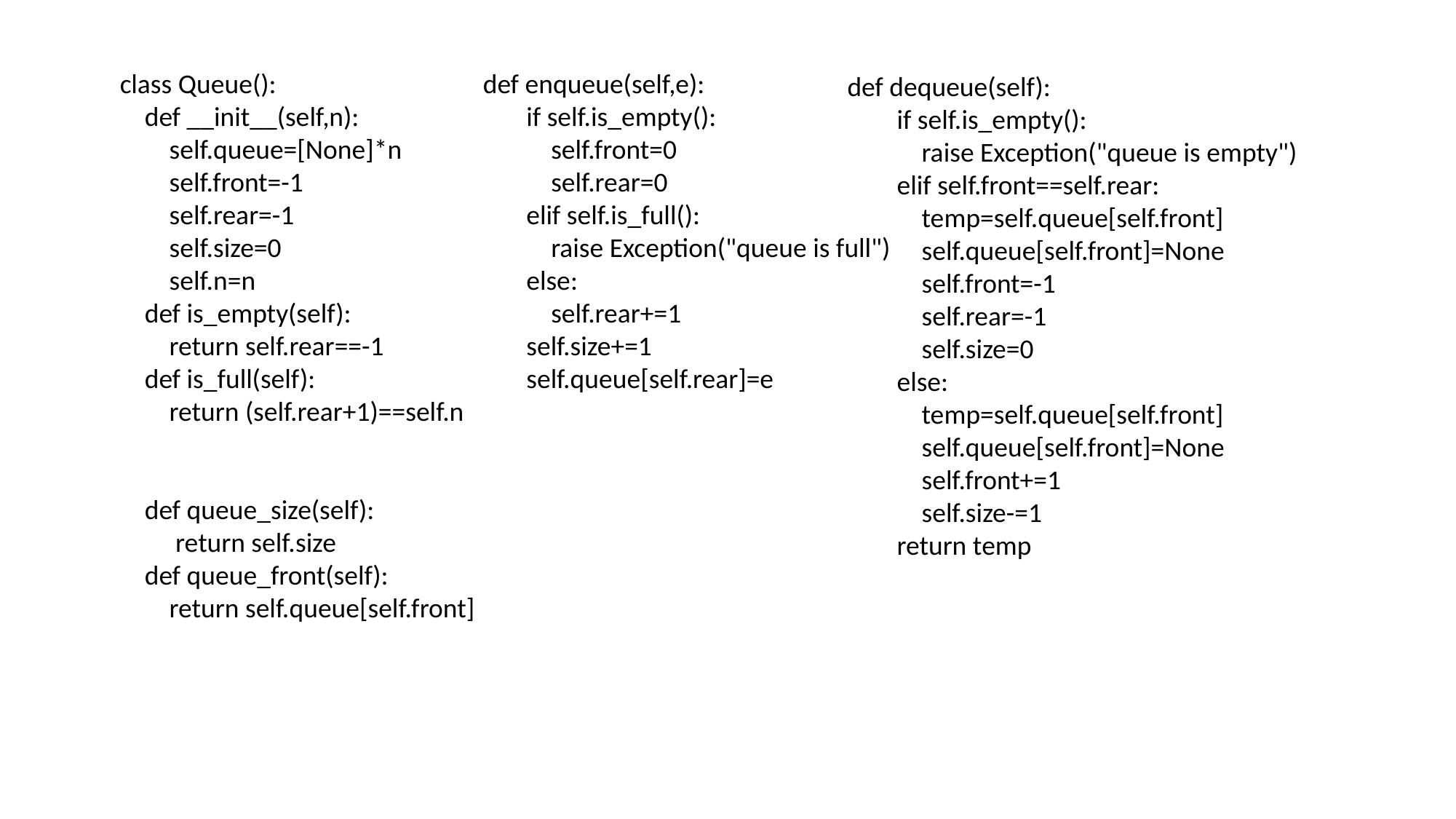

#
class Queue():
    def __init__(self,n):
        self.queue=[None]*n
        self.front=-1
        self.rear=-1
        self.size=0
        self.n=n
    def is_empty(self):
        return self.rear==-1
    def is_full(self):
        return (self.rear+1)==self.n

    def queue_size(self):
         return self.size
    def queue_front(self):
        return self.queue[self.front]
 def enqueue(self,e):
        if self.is_empty():
            self.front=0
            self.rear=0
        elif self.is_full():
            raise Exception("queue is full")
        else:
            self.rear+=1
        self.size+=1
        self.queue[self.rear]=e
def dequeue(self):
        if self.is_empty():
            raise Exception("queue is empty")
        elif self.front==self.rear:
            temp=self.queue[self.front]
            self.queue[self.front]=None
            self.front=-1
            self.rear=-1
            self.size=0
        else:
            temp=self.queue[self.front]
            self.queue[self.front]=None
            self.front+=1
            self.size-=1
        return temp